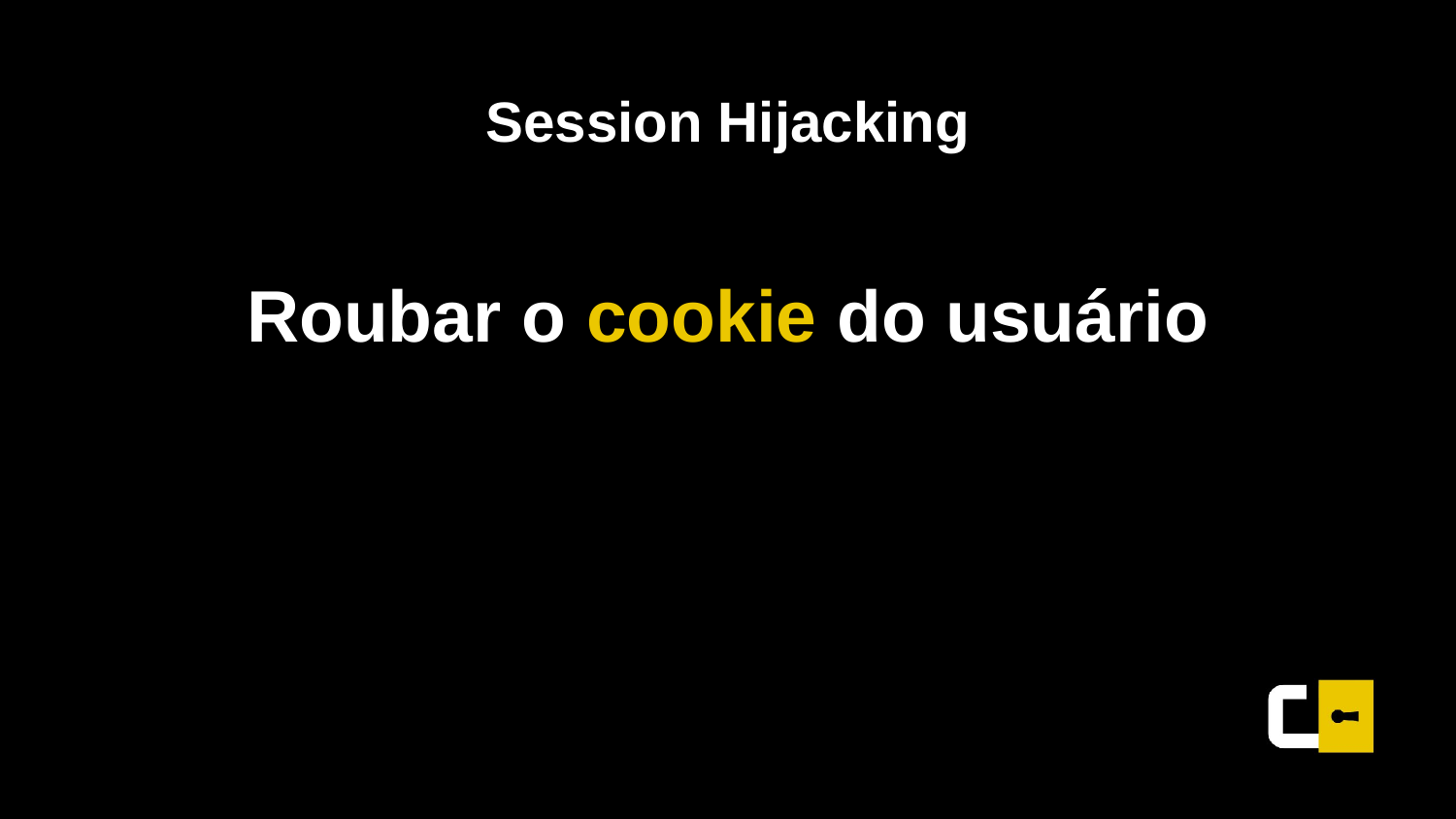

# Session Hijacking
Roubar o cookie do usuário